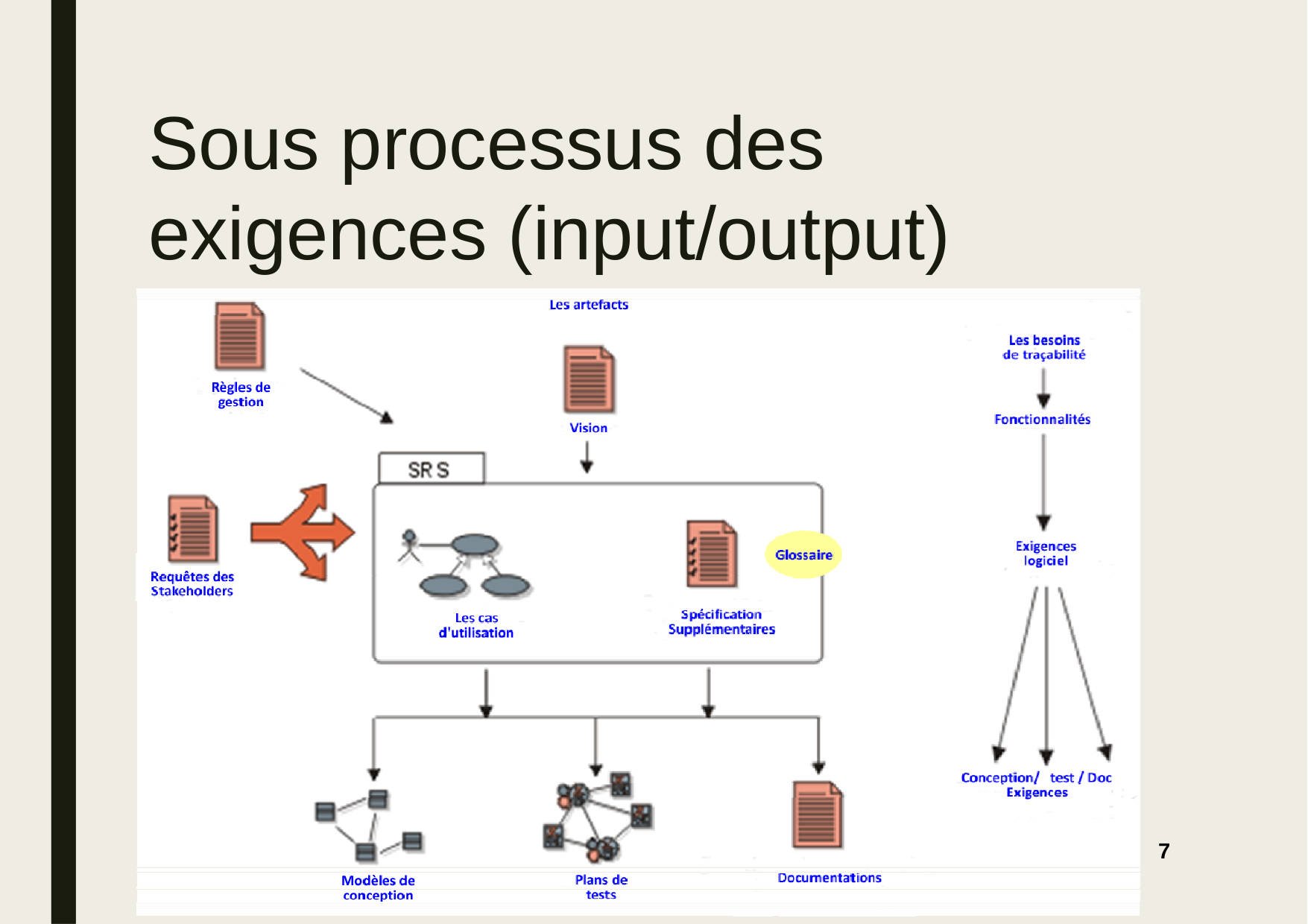

# Sous processus des exigences (input/output)

7